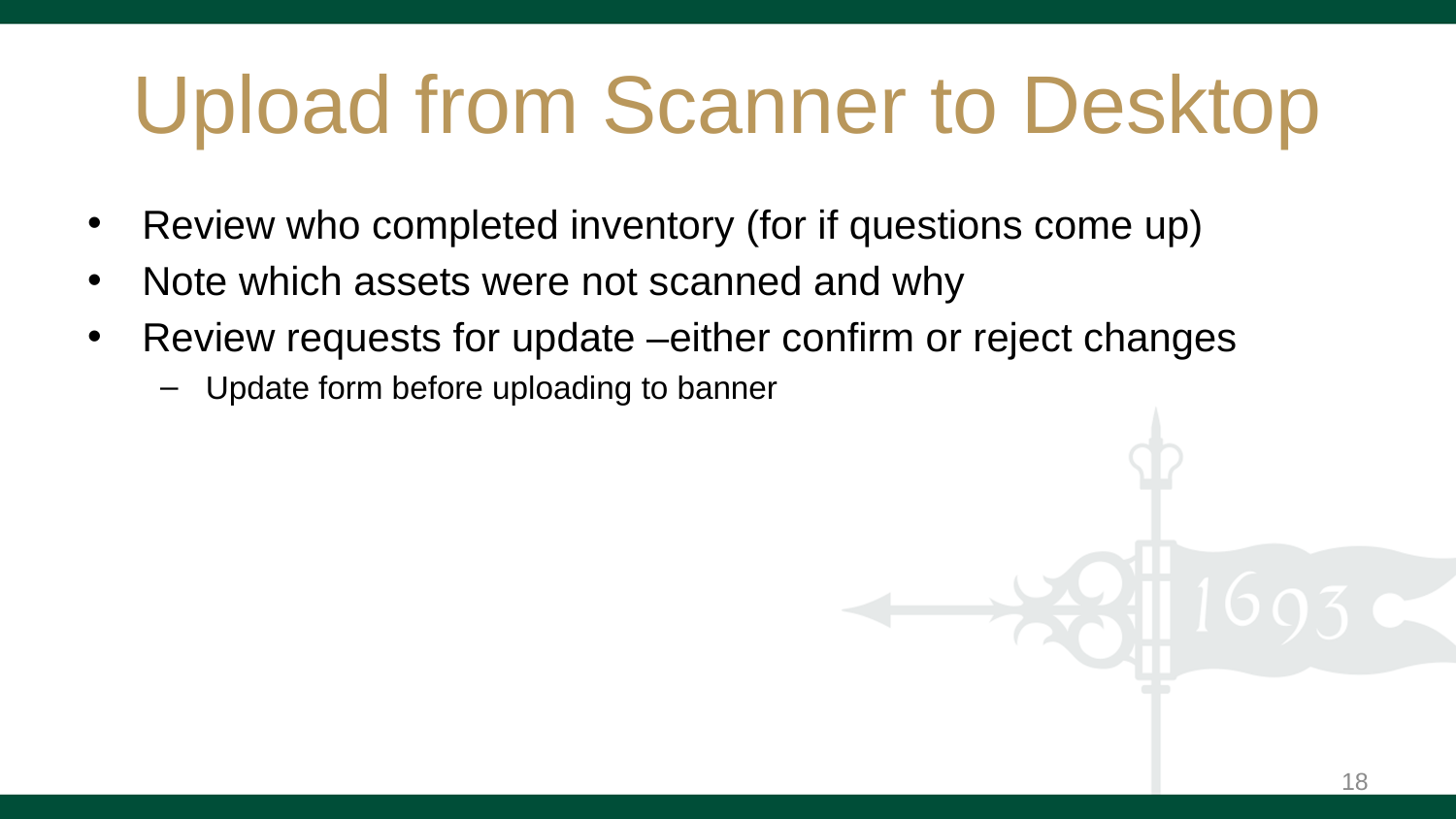

# Upload from Scanner to Desktop
Review who completed inventory (for if questions come up)
Note which assets were not scanned and why
Review requests for update –either confirm or reject changes
Update form before uploading to banner
18